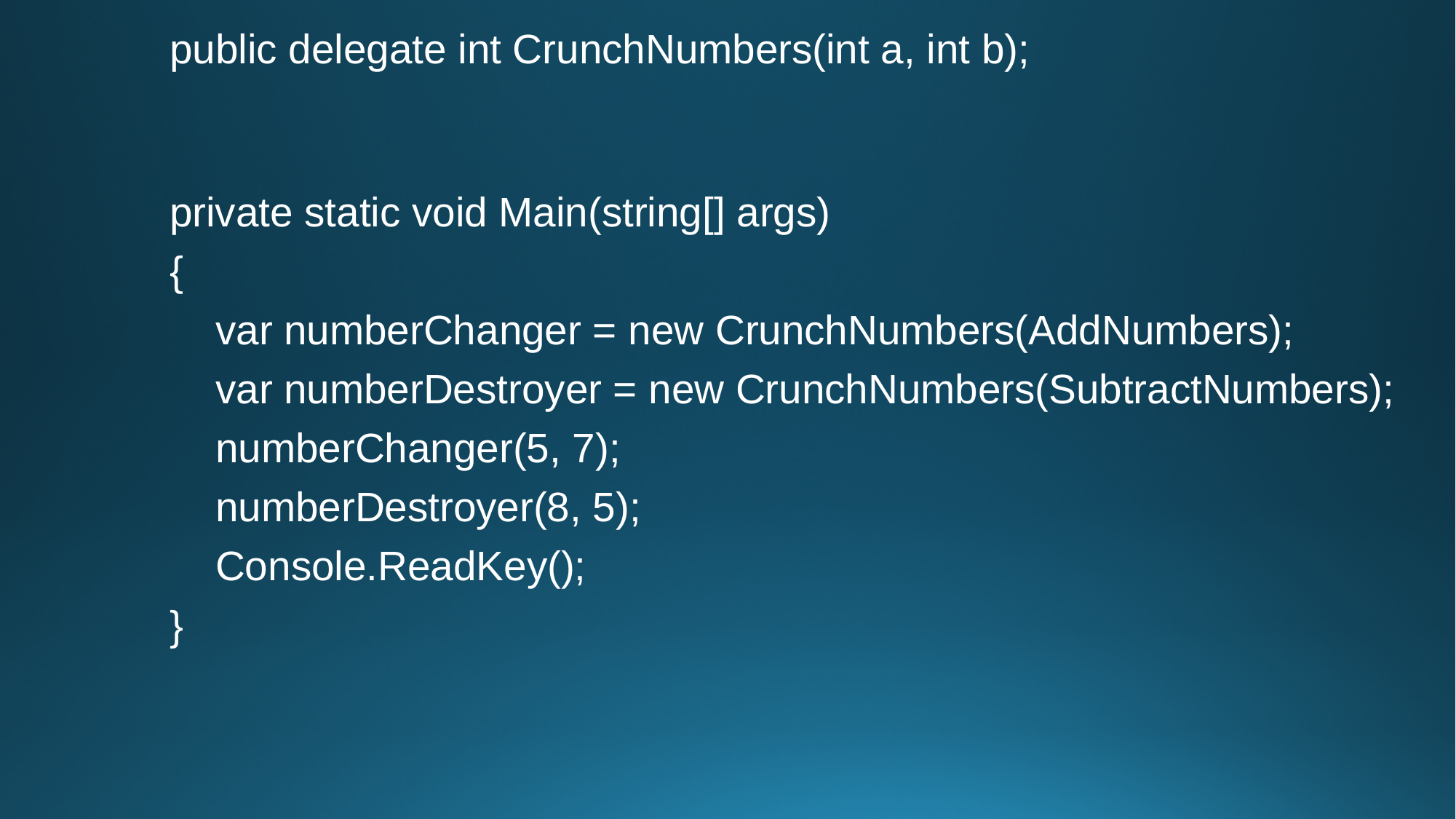

public delegate int CrunchNumbers(int a, int b);

        private static void Main(string[] args)
        {
            var numberChanger = new CrunchNumbers(AddNumbers);
            var numberDestroyer = new CrunchNumbers(SubtractNumbers);
            numberChanger(5, 7);
            numberDestroyer(8, 5);
            Console.ReadKey();
        }